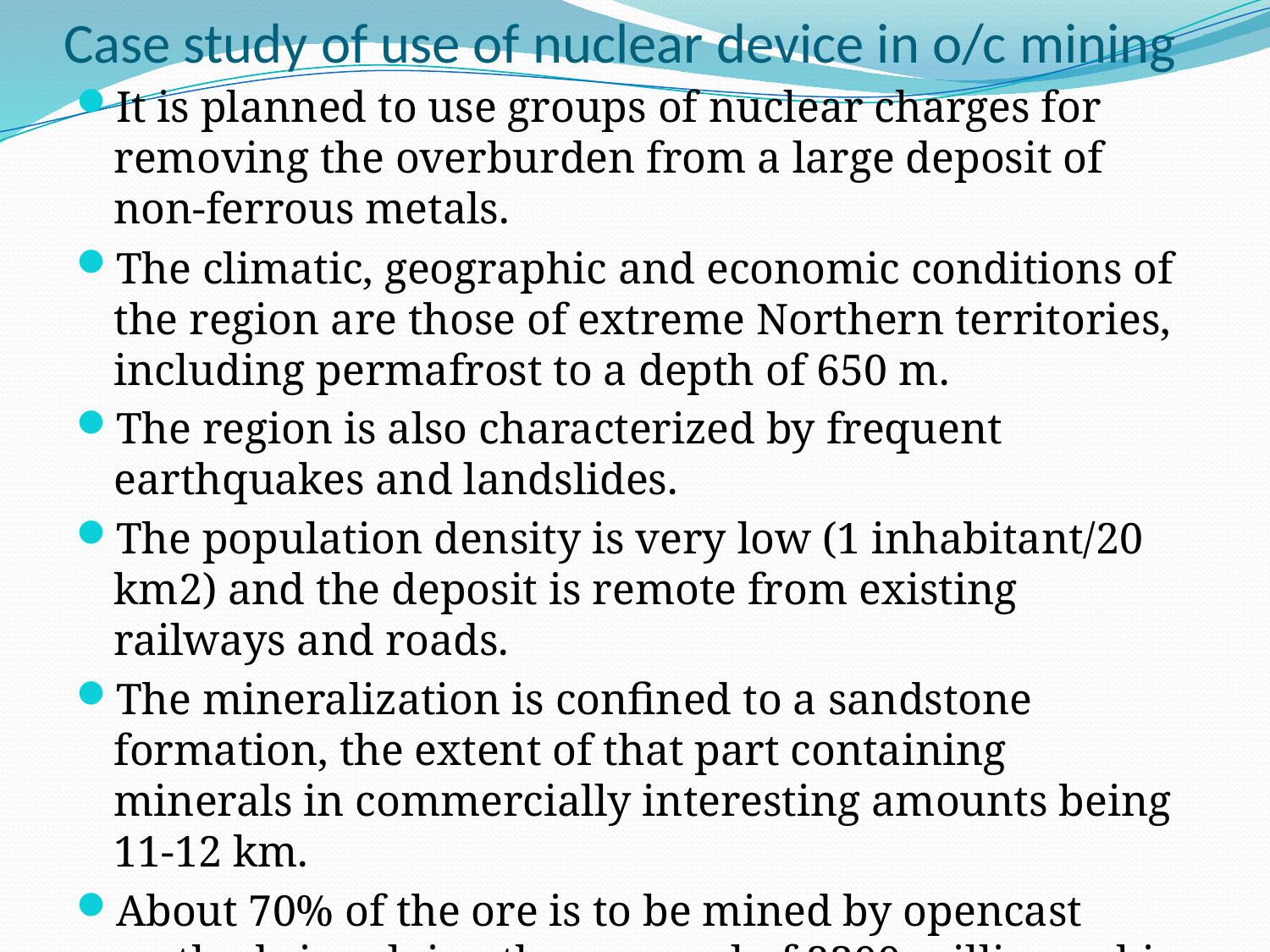

# Case study of use of nuclear device in o/c mining
It is planned to use groups of nuclear charges for removing the overburden from a large deposit of non-ferrous metals.
The climatic, geographic and economic conditions of the region are those of extreme Northern territories, including permafrost to a depth of 650 m.
The region is also characterized by frequent earthquakes and landslides.
The population density is very low (1 inhabitant/20 km2) and the deposit is remote from existing railways and roads.
The mineralization is confined to a sandstone formation, the extent of that part containing minerals in commercially interesting amounts being 11-12 km.
About 70% of the ore is to be mined by opencast methods involving the removal of 2300 million cubic metres of overburden.